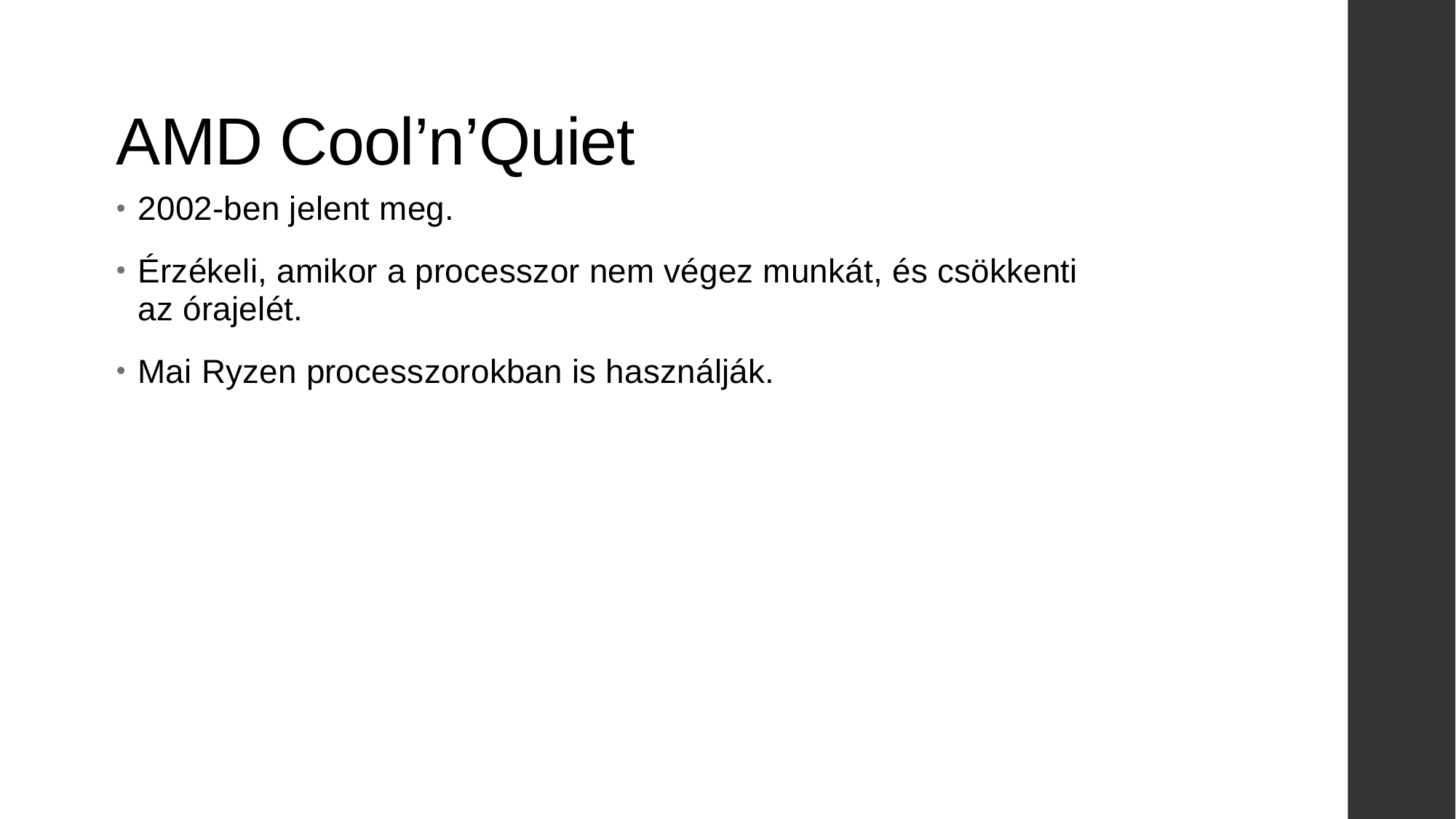

# AMD Cool’n’Quiet
2002-ben jelent meg.
Érzékeli, amikor a processzor nem végez munkát, és csökkenti az órajelét.
Mai Ryzen processzorokban is használják.